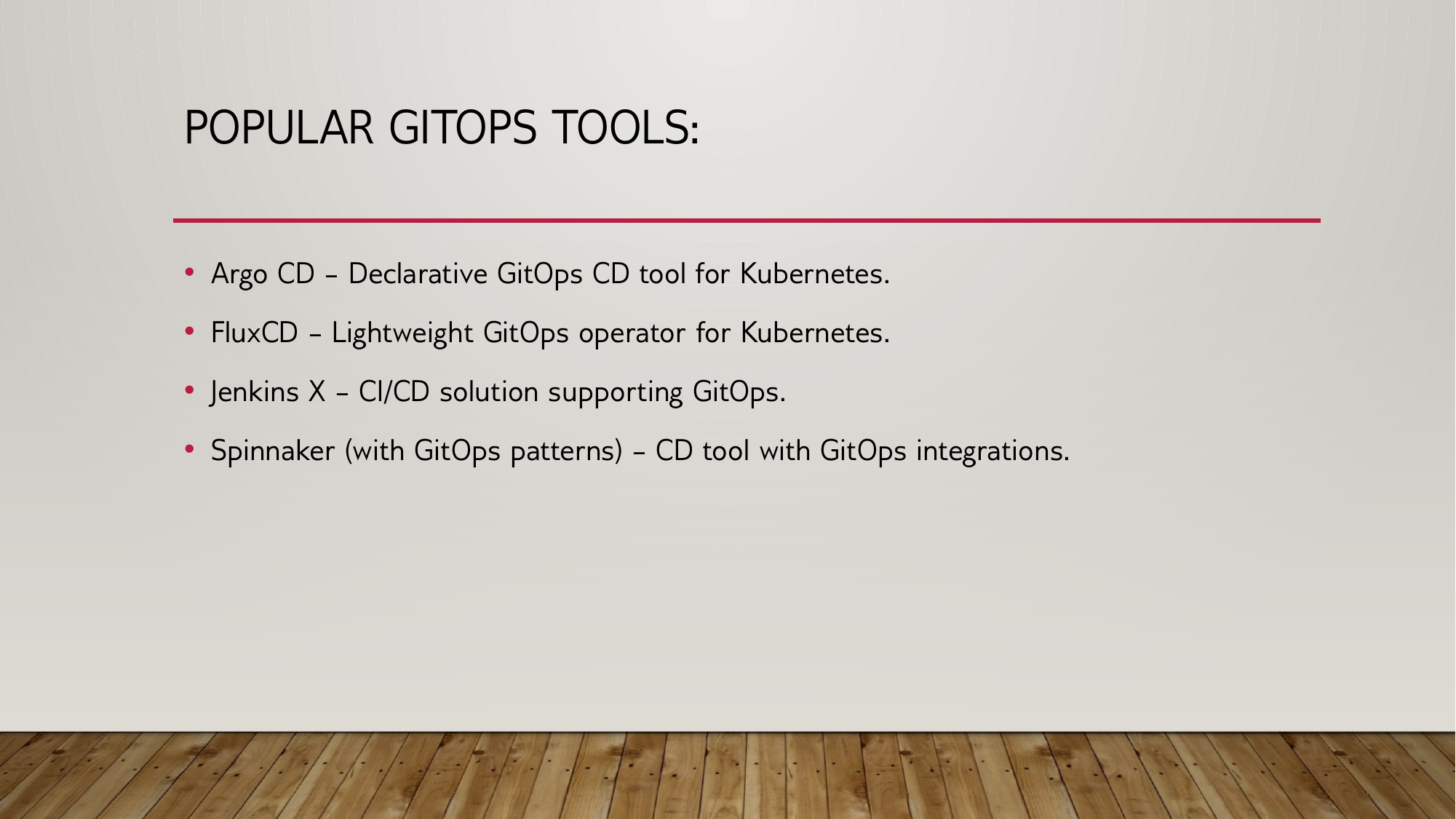

# Popular GitOps Tools:
Argo CD – Declarative GitOps CD tool for Kubernetes.
FluxCD – Lightweight GitOps operator for Kubernetes.
Jenkins X – CI/CD solution supporting GitOps.
Spinnaker (with GitOps patterns) – CD tool with GitOps integrations.